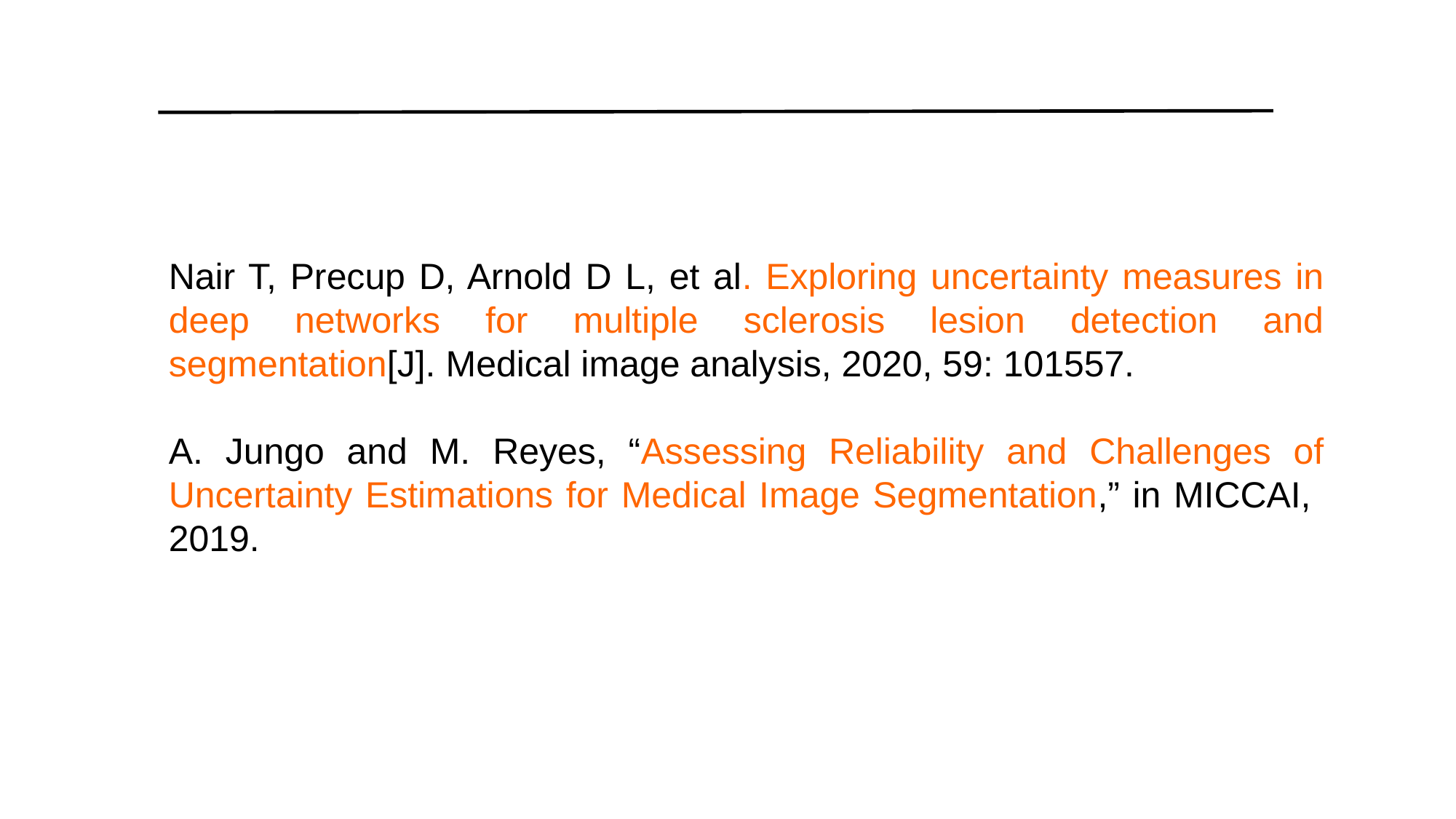

Nair T, Precup D, Arnold D L, et al. Exploring uncertainty measures in deep networks for multiple sclerosis lesion detection and segmentation[J]. Medical image analysis, 2020, 59: 101557.

A. Jungo and M. Reyes, “Assessing Reliability and Challenges of Uncertainty Estimations for Medical Image Segmentation,” in MICCAI,  2019.